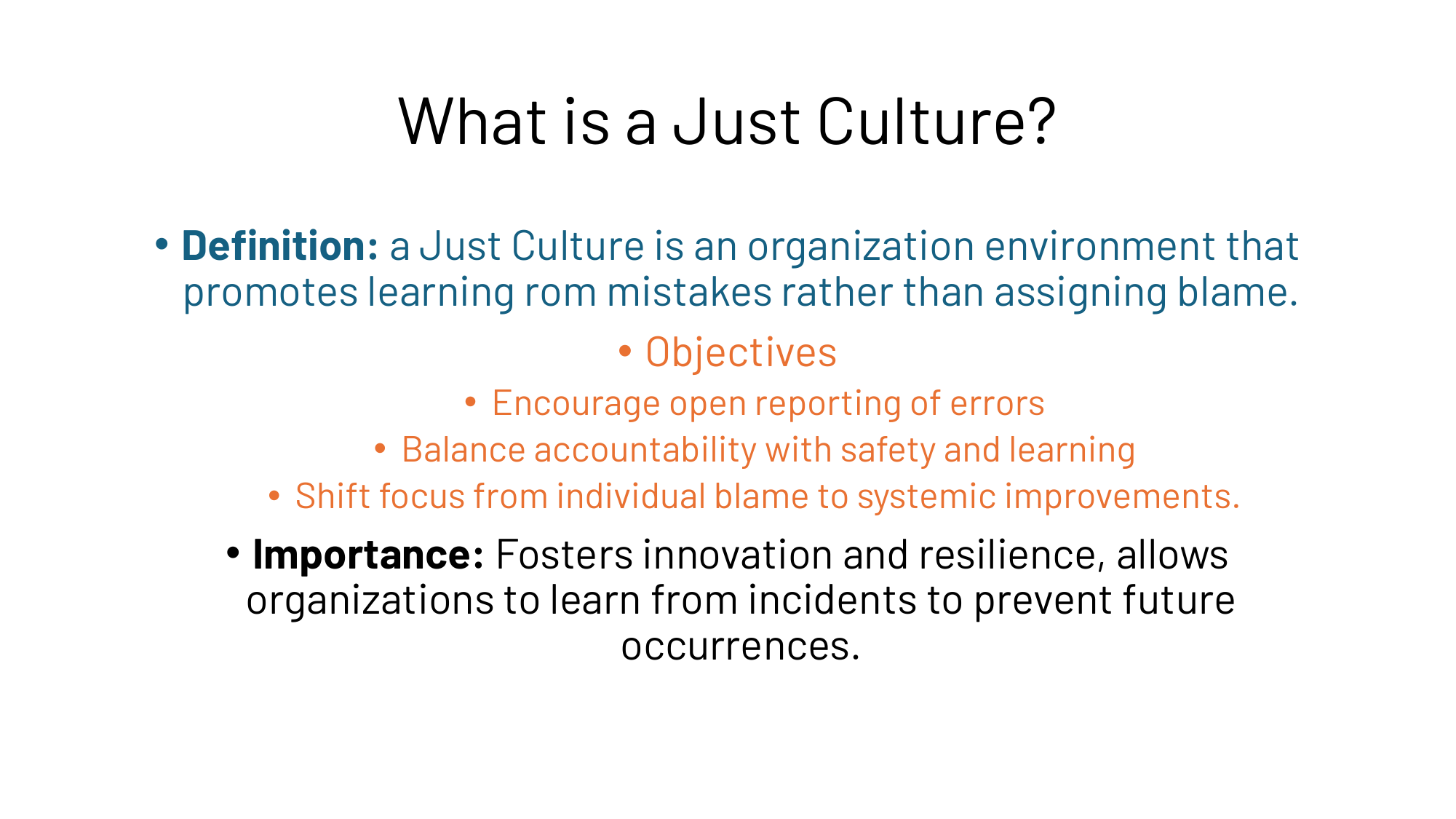

# What is a Just Culture?
Definition: a Just Culture is an organization environment that promotes learning rom mistakes rather than assigning blame.
Objectives
Encourage open reporting of errors
Balance accountability with safety and learning
Shift focus from individual blame to systemic improvements.
Importance: Fosters innovation and resilience, allows organizations to learn from incidents to prevent future occurrences.